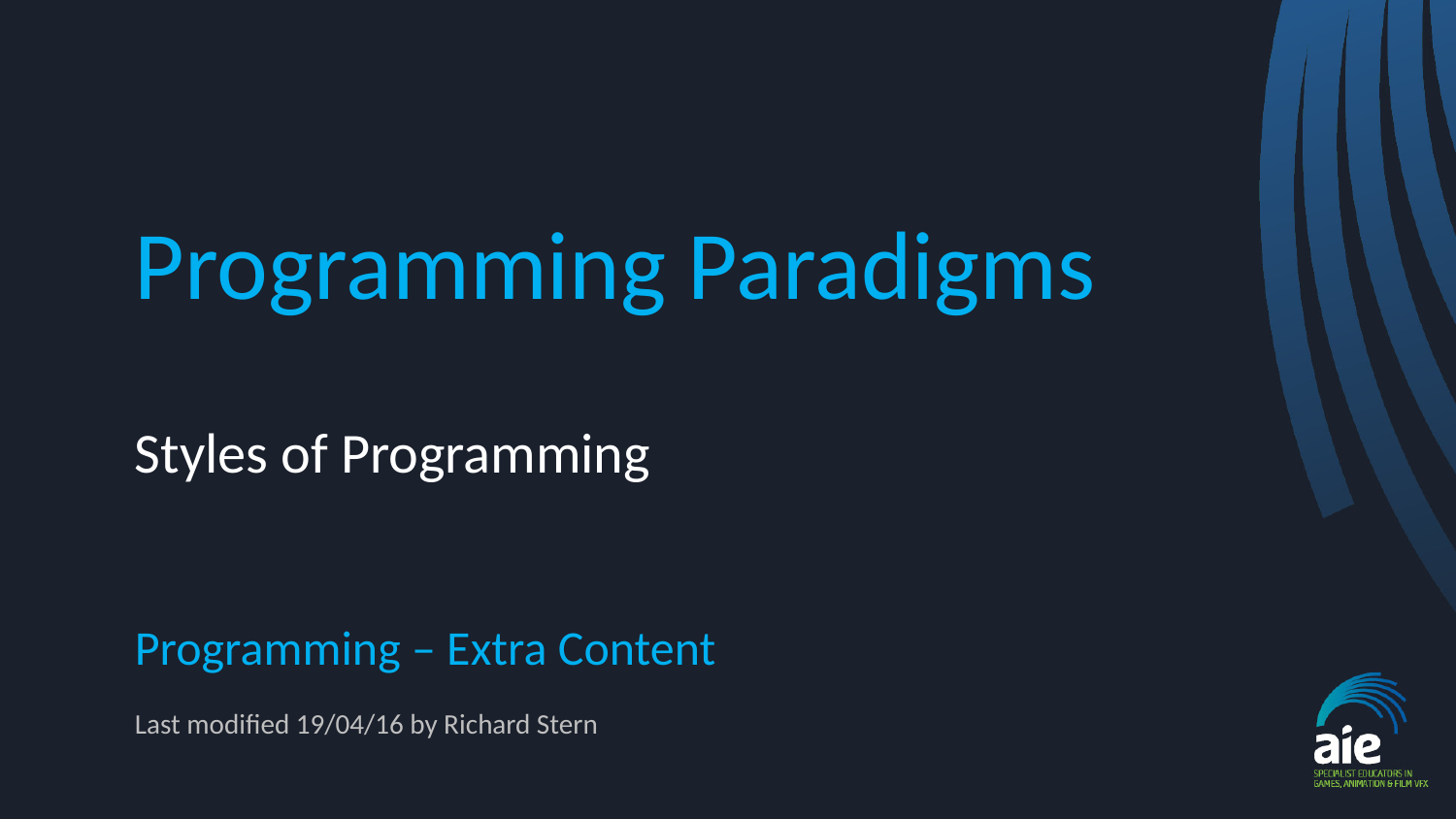

# Programming Paradigms
Styles of Programming

Programming – Extra Content
Last modified 19/04/16 by Richard Stern